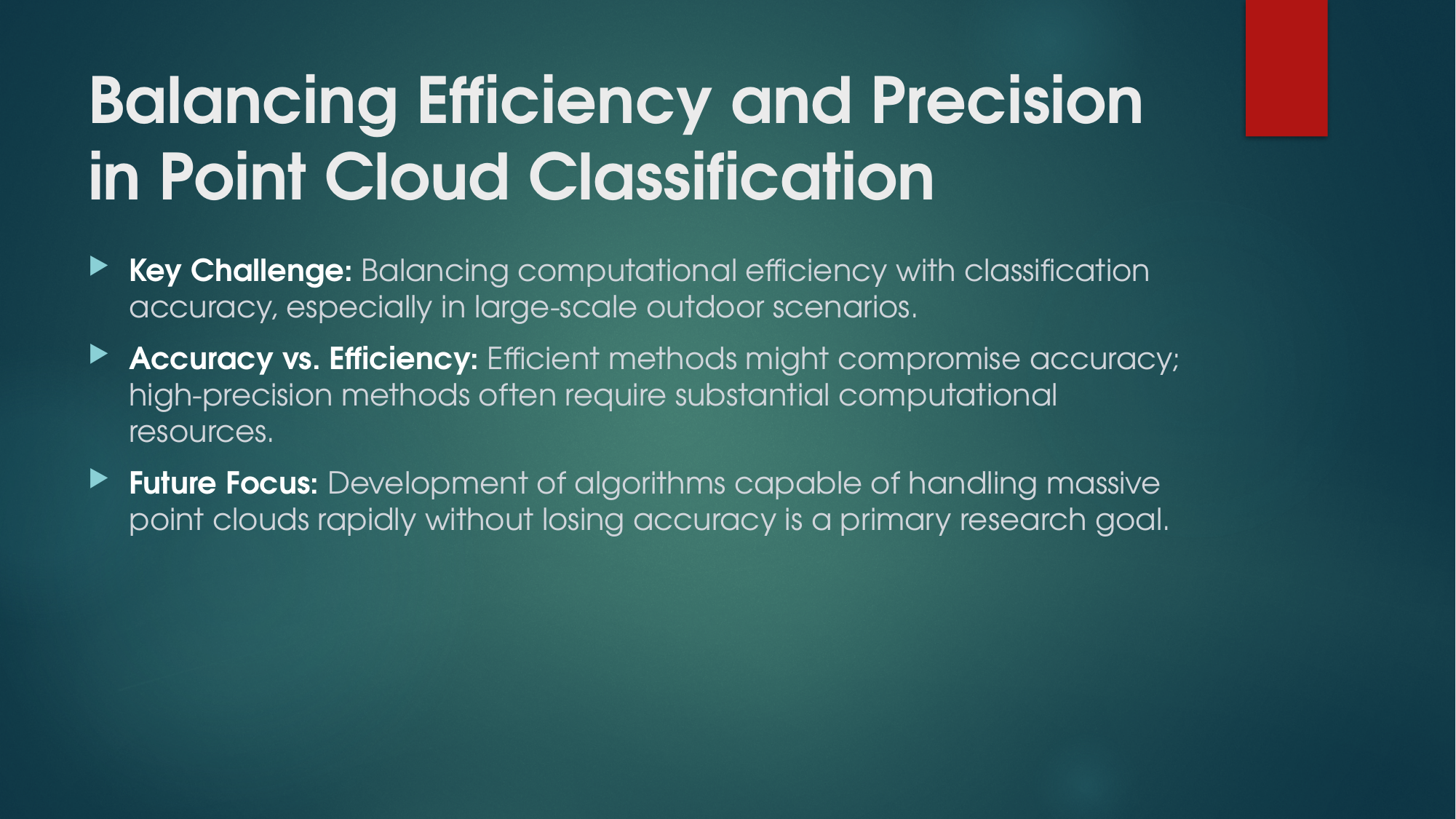

# Balancing Efficiency and Precision in Point Cloud Classification

Key Challenge: Balancing computational efficiency with classification accuracy, especially in large-scale outdoor scenarios.
Accuracy vs. Efficiency: Efficient methods might compromise accuracy; high-precision methods often require substantial computational resources.
Future Focus: Development of algorithms capable of handling massive point clouds rapidly without losing accuracy is a primary research goal.